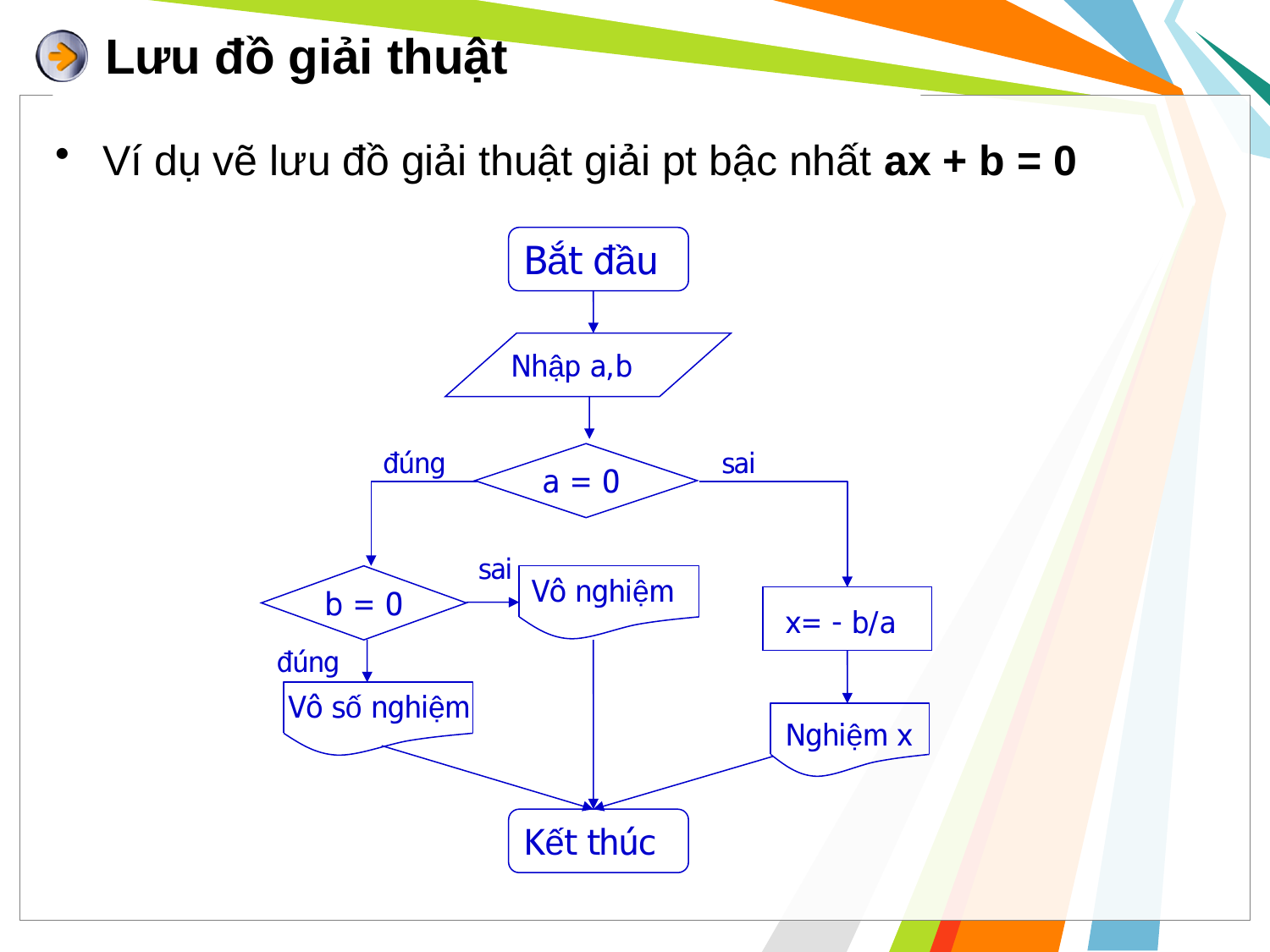

# Lưu đồ giải thuật
Ví dụ vẽ lưu đồ giải thuật giải pt bậc nhất ax + b = 0

Bắt đầu

Nhập a,b

đúng
sai
a = 0

sai
b = 0

Vô nghiệm

x= - b/a

đúng

Vô số nghiệm

Nghiệm x

Kết thúc